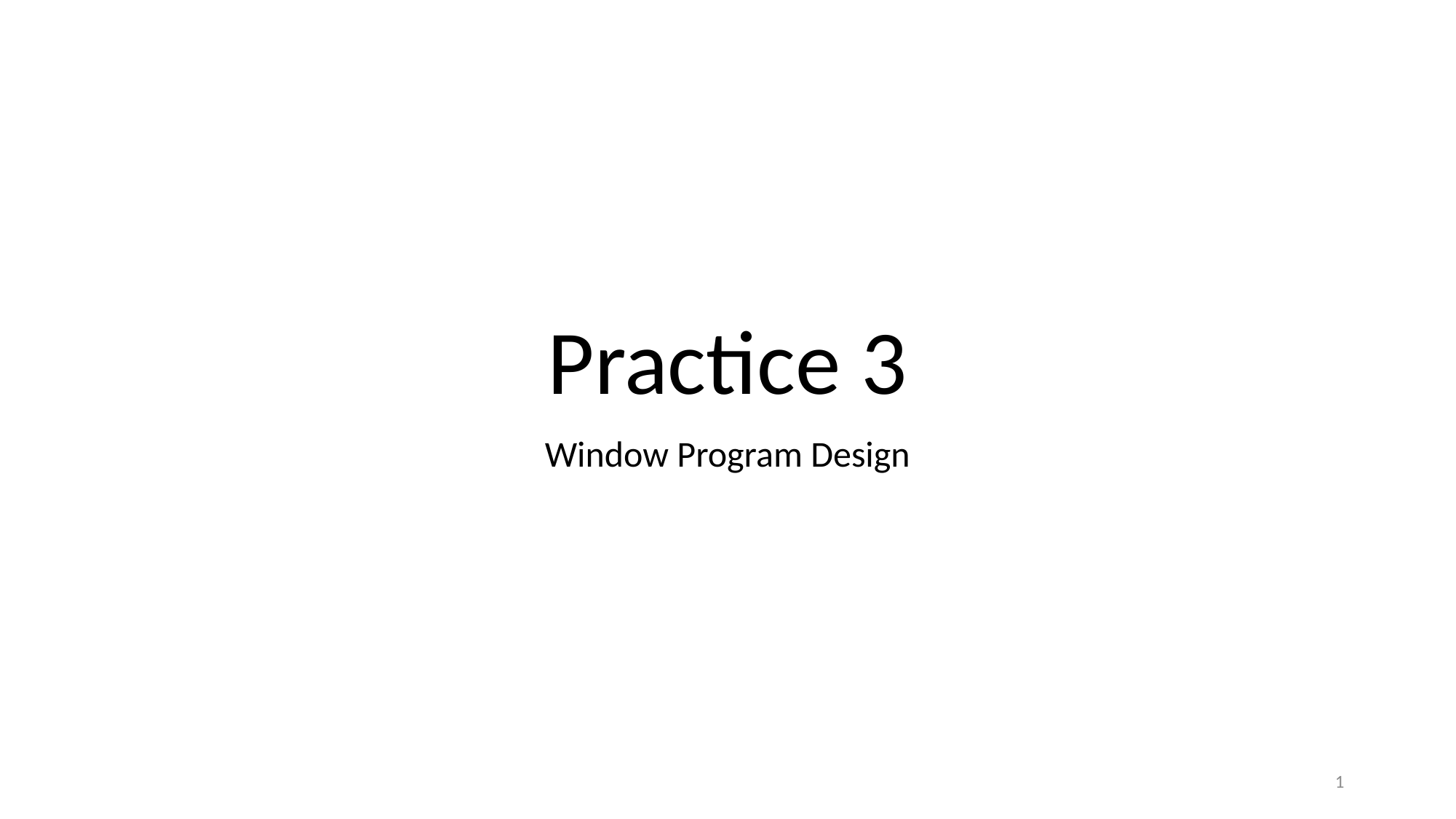

# Practice 3
Window Program Design
1